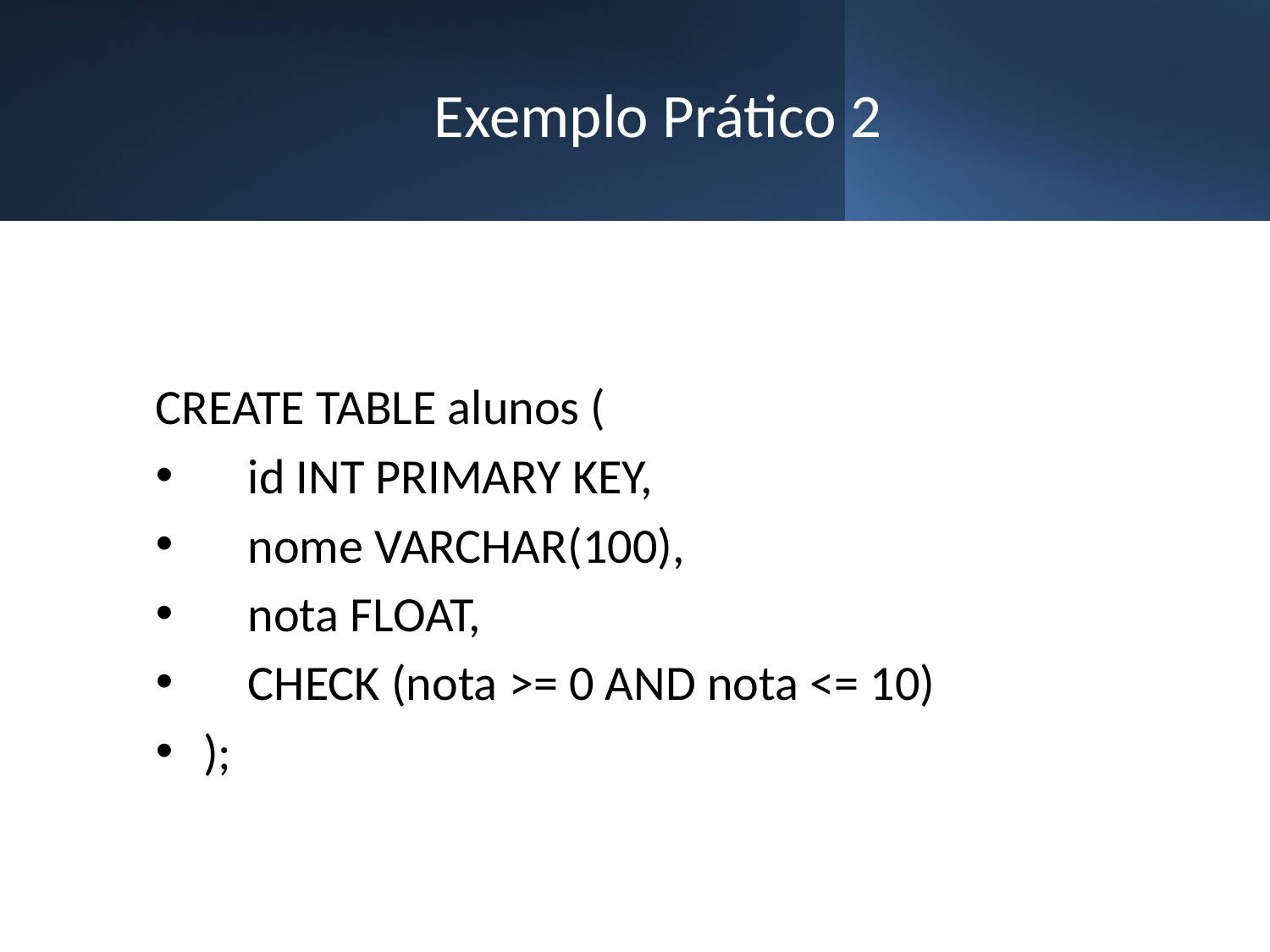

# Exemplo Prático 2
CREATE TABLE alunos (
    id INT PRIMARY KEY,
    nome VARCHAR(100),
    nota FLOAT,
    CHECK (nota >= 0 AND nota <= 10)
);